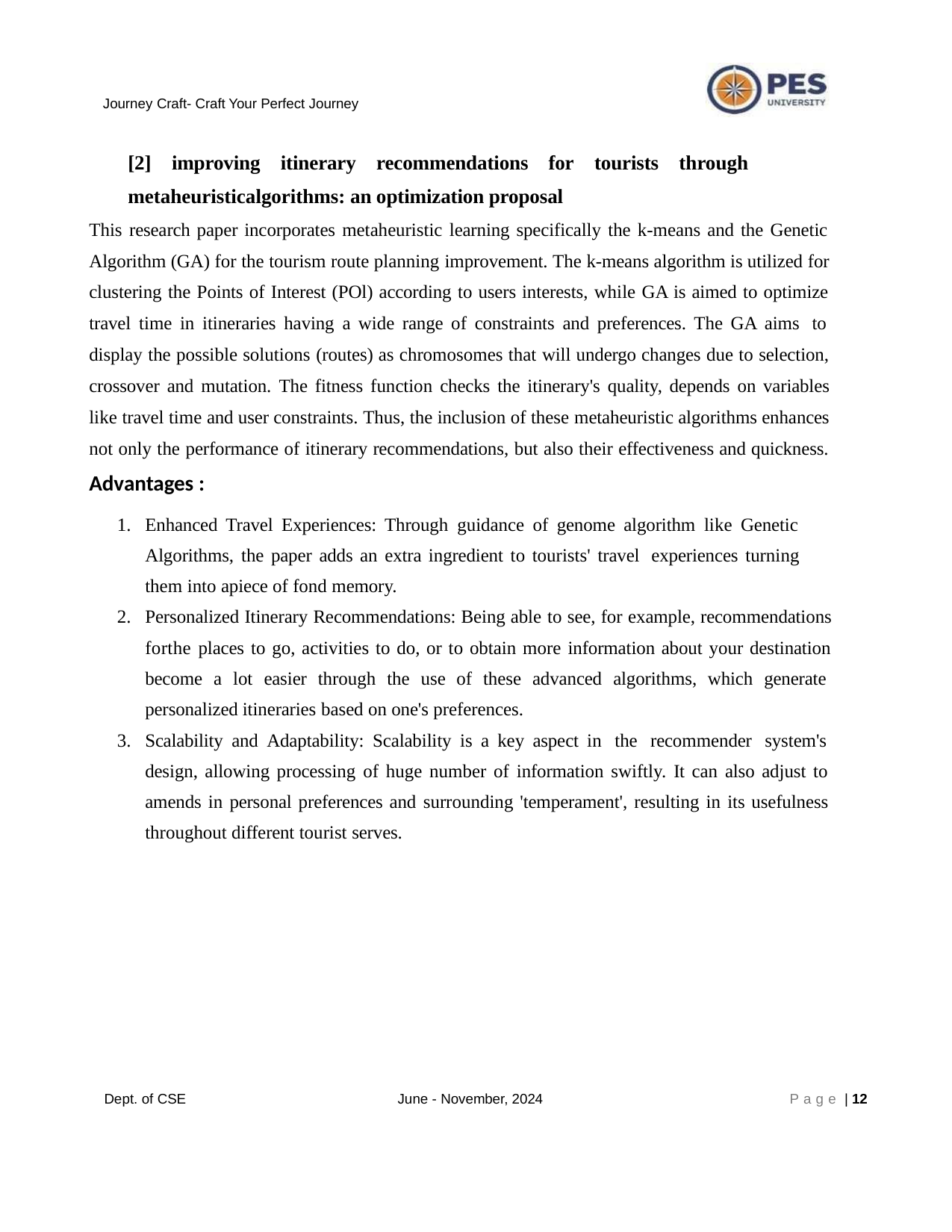

Journey Craft- Craft Your Perfect Journey

[2] improving itinerary recommendations for tourists through  metaheuristicalgorithms: an optimization proposal
This research paper incorporates metaheuristic learning specifically the k-means and the Genetic  Algorithm (GA) for the tourism route planning improvement. The k-means algorithm is utilized for  clustering the Points of Interest (POl) according to users interests, while GA is aimed to optimize  travel time in itineraries having a wide range of constraints and preferences. The GA aims to  display the possible solutions (routes) as chromosomes that will undergo changes due to selection,  crossover and mutation. The fitness function checks the itinerary's quality, depends on variables  like travel time and user constraints. Thus, the inclusion of these metaheuristic algorithms enhances  not only the performance of itinerary recommendations, but also their effectiveness and quickness.  Advantages :
Enhanced Travel Experiences: Through guidance of genome algorithm like Genetic  Algorithms, the paper adds an extra ingredient to tourists' travel experiences turning  them into apiece of fond memory.
Personalized Itinerary Recommendations: Being able to see, for example, recommendations  forthe places to go, activities to do, or to obtain more information about your destination  become a lot easier through the use of these advanced algorithms, which generate  personalized itineraries based on one's preferences.
Scalability and Adaptability: Scalability is a key aspect in the recommender system's  design, allowing processing of huge number of information swiftly. It can also adjust to  amends in personal preferences and surrounding 'temperament', resulting in its usefulness  throughout different tourist serves.
Dept. of CSE
June - November, 2024
P a g e | 12